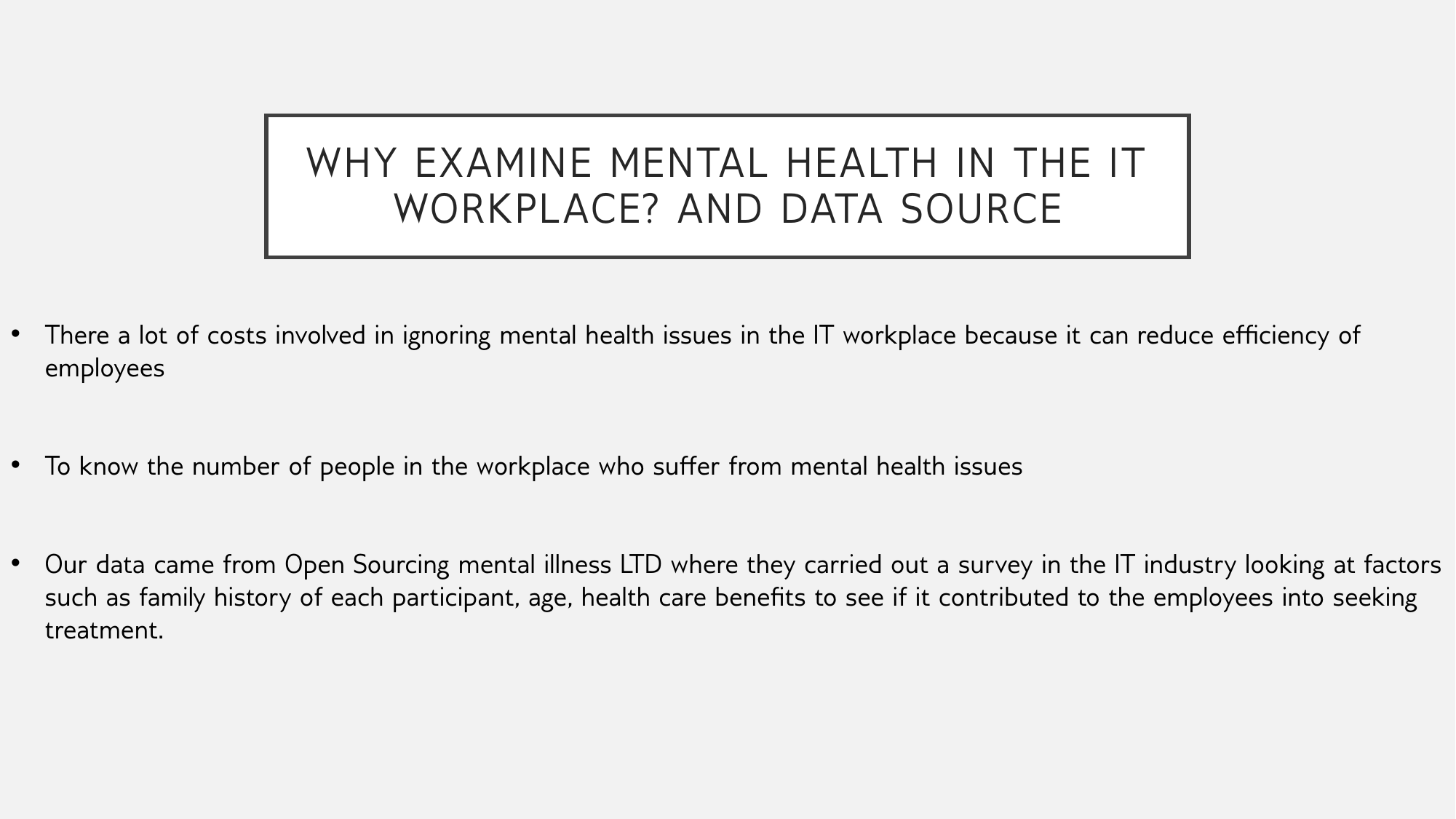

# WHY EXAMINE MENTAL HEALTH IN THE IT WORKPLACE? And data source
There a lot of costs involved in ignoring mental health issues in the IT workplace because it can reduce efficiency of employees

To know the number of people in the workplace who suffer from mental health issues

Our data came from Open Sourcing mental illness LTD where they carried out a survey in the IT industry looking at factors such as family history of each participant, age, health care benefits to see if it contributed to the employees into seeking treatment.